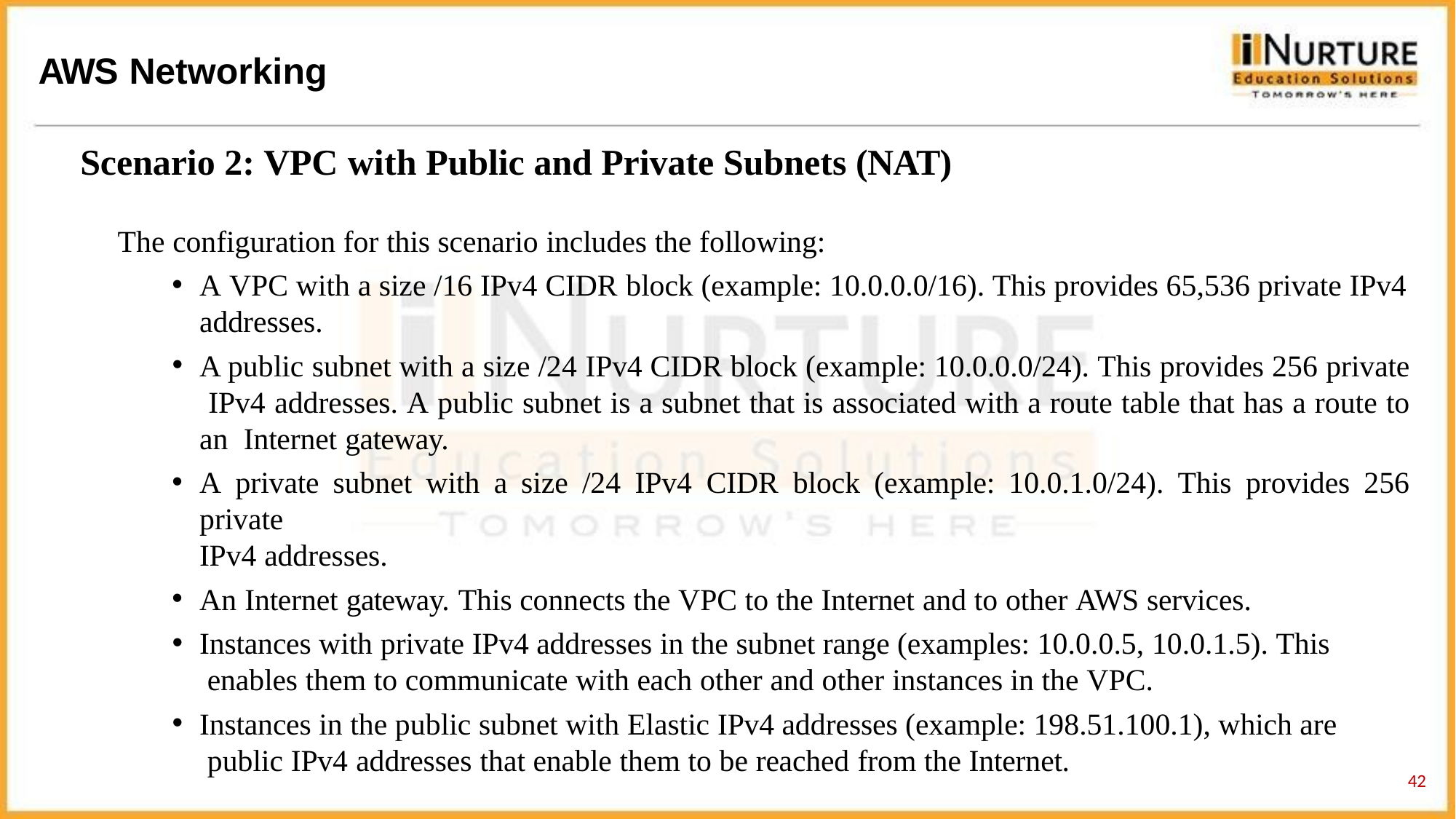

# AWS Networking
Scenario 2: VPC with Public and Private Subnets (NAT)

The configuration for this scenario includes the following:
A VPC with a size /16 IPv4 CIDR block (example: 10.0.0.0/16). This provides 65,536 private IPv4
addresses.
A public subnet with a size /24 IPv4 CIDR block (example: 10.0.0.0/24). This provides 256 private  IPv4 addresses. A public subnet is a subnet that is associated with a route table that has a route to an  Internet gateway.
A private subnet with a size /24 IPv4 CIDR block (example: 10.0.1.0/24). This provides 256 private
IPv4 addresses.
An Internet gateway. This connects the VPC to the Internet and to other AWS services.
Instances with private IPv4 addresses in the subnet range (examples: 10.0.0.5, 10.0.1.5). This  enables them to communicate with each other and other instances in the VPC.
Instances in the public subnet with Elastic IPv4 addresses (example: 198.51.100.1), which are  public IPv4 addresses that enable them to be reached from the Internet.
42